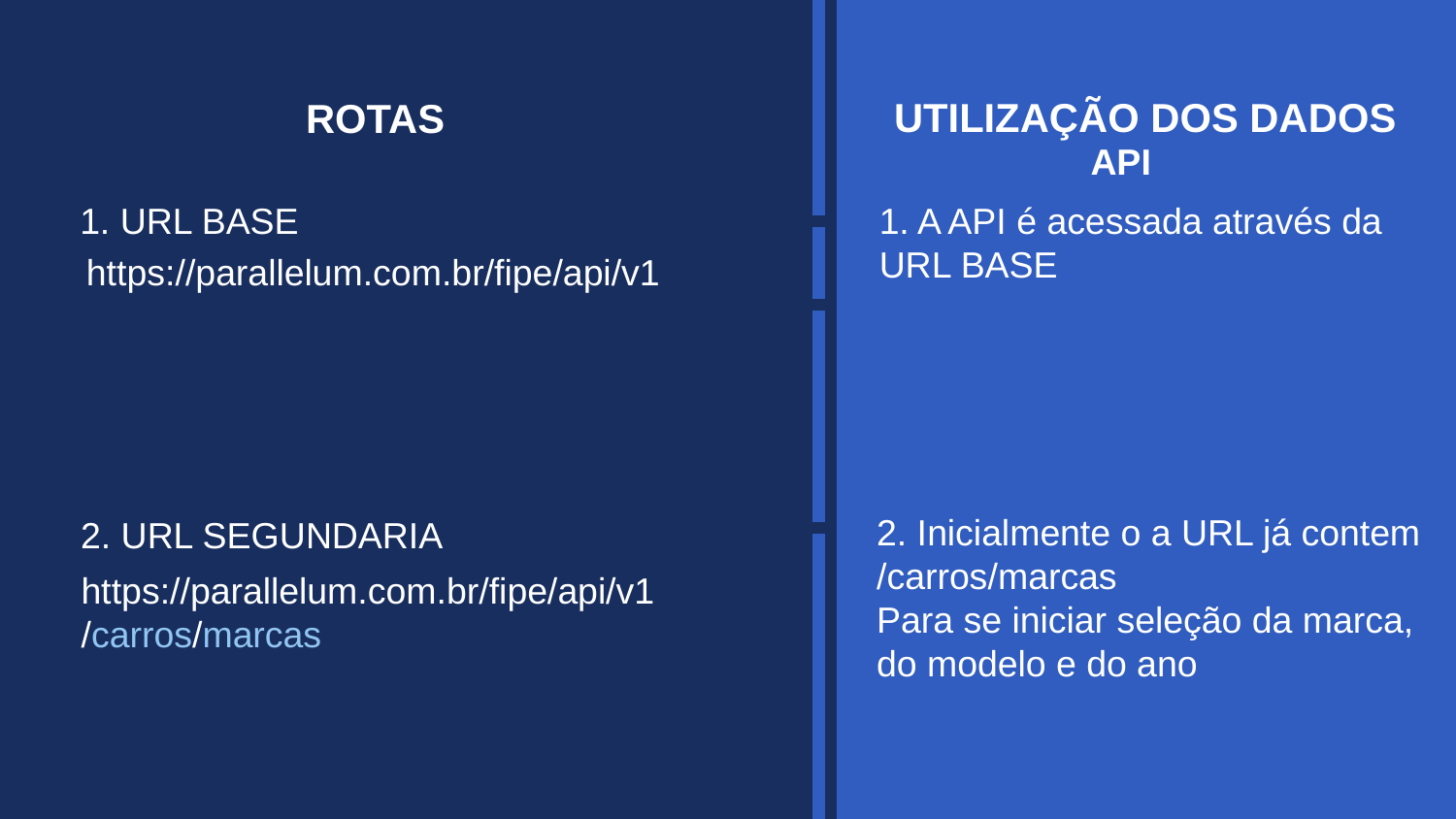

UTILIZAÇÃO DOS DADOS
ROTAS
API
1. A API é acessada através da
URL BASE
1. URL BASE

https://parallelum.com.br/fipe/api/v1

2. Inicialmente o a URL já contem
/carros/marcas
Para se iniciar seleção da marca,
do modelo e do ano

2. URL SEGUNDARIA

https://parallelum.com.br/fipe/api/v1
/carros/marcas